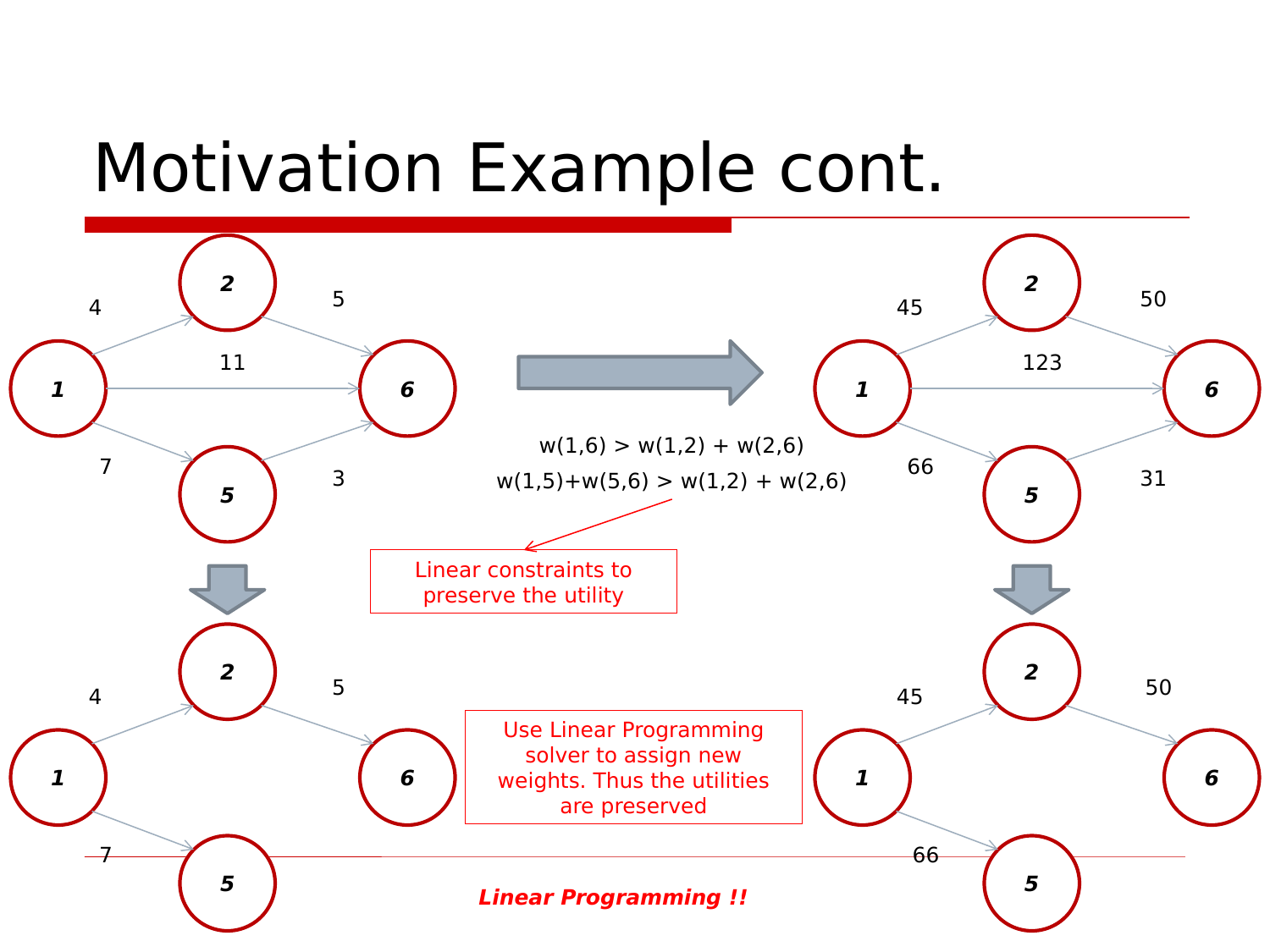

# Motivation Example cont.
2
2
50
45
1
6
123
66
5
31
5
4
1
6

11
w(1,6) > w(1,2) + w(2,6)
w(1,5)+w(5,6) > w(1,2) + w(2,6)
7
5
3
Linear constraints to preserve the utility

2
5
4
1
6
7
5
2
50
45
1
6
66
5
Use Linear Programming solver to assign new weights. Thus the utilities are preserved
Linear Programming !!